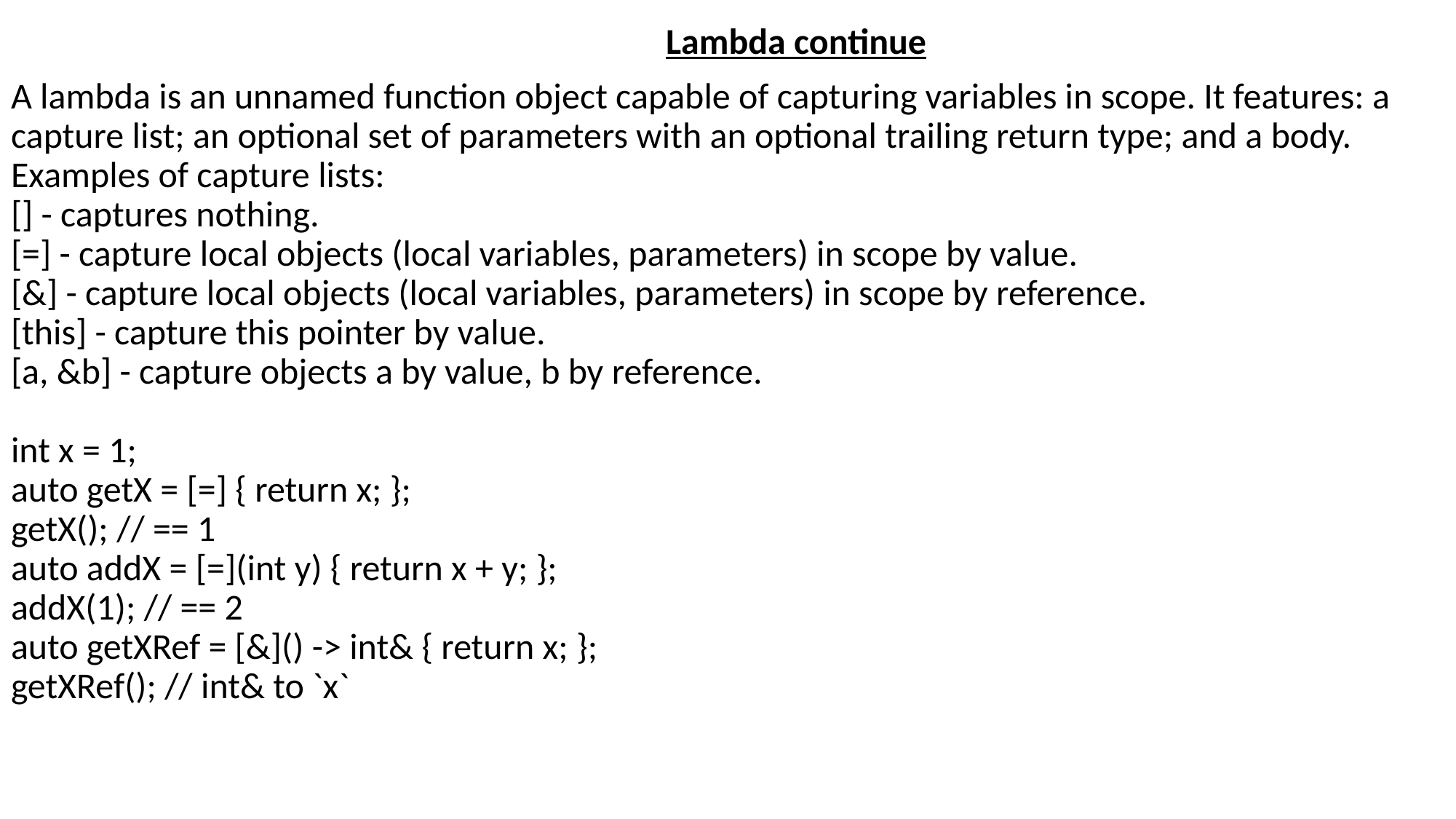

Lambda continue
A lambda is an unnamed function object capable of capturing variables in scope. It features: a capture list; an optional set of parameters with an optional trailing return type; and a body. Examples of capture lists:
[] - captures nothing.
[=] - capture local objects (local variables, parameters) in scope by value.
[&] - capture local objects (local variables, parameters) in scope by reference.
[this] - capture this pointer by value.
[a, &b] - capture objects a by value, b by reference.

int x = 1;
auto getX = [=] { return x; };
getX(); // == 1
auto addX = [=](int y) { return x + y; };
addX(1); // == 2
auto getXRef = [&]() -> int& { return x; };
getXRef(); // int& to `x`